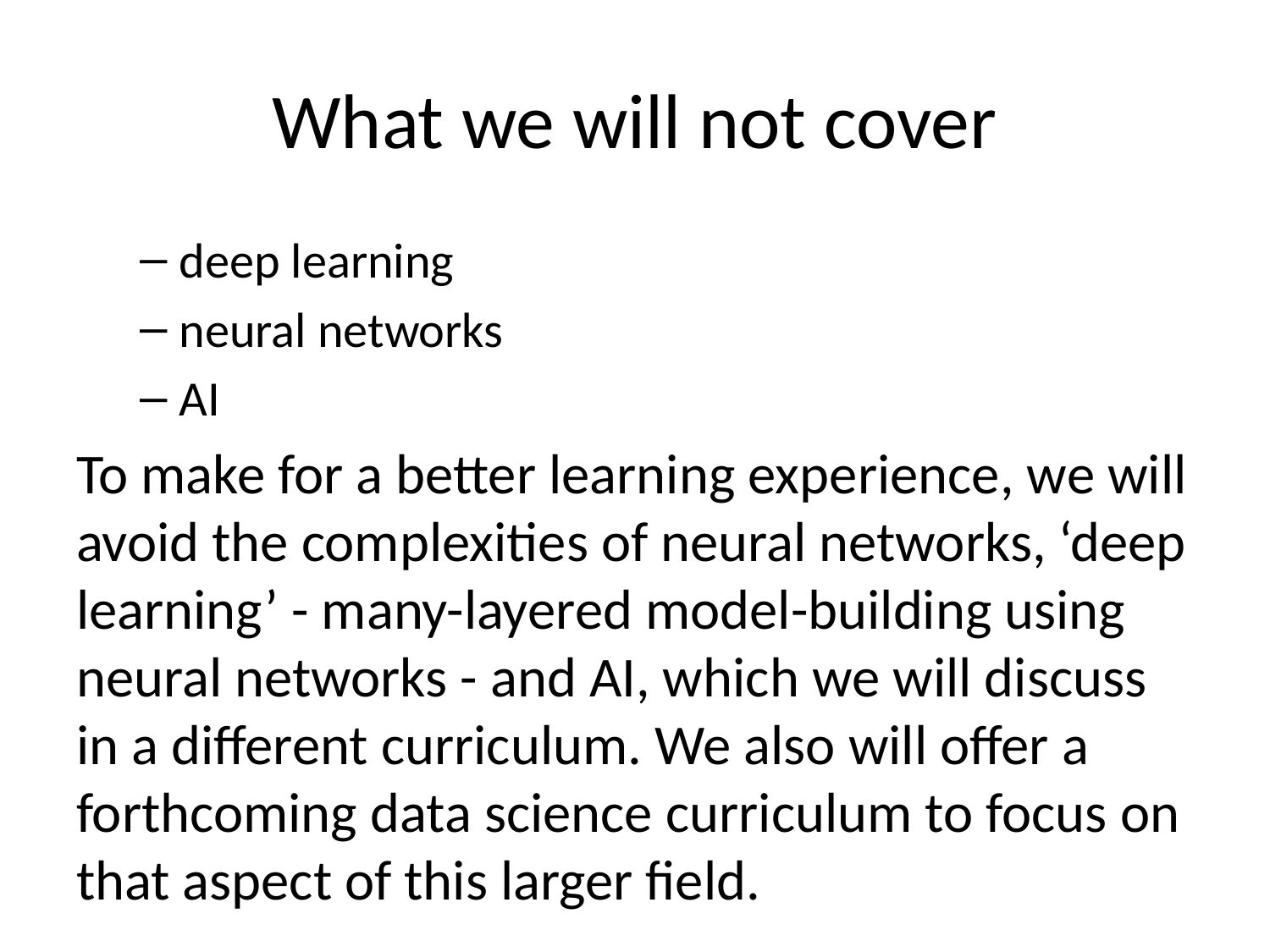

# What we will not cover
deep learning
neural networks
AI
To make for a better learning experience, we will avoid the complexities of neural networks, ‘deep learning’ - many-layered model-building using neural networks - and AI, which we will discuss in a different curriculum. We also will offer a forthcoming data science curriculum to focus on that aspect of this larger field.